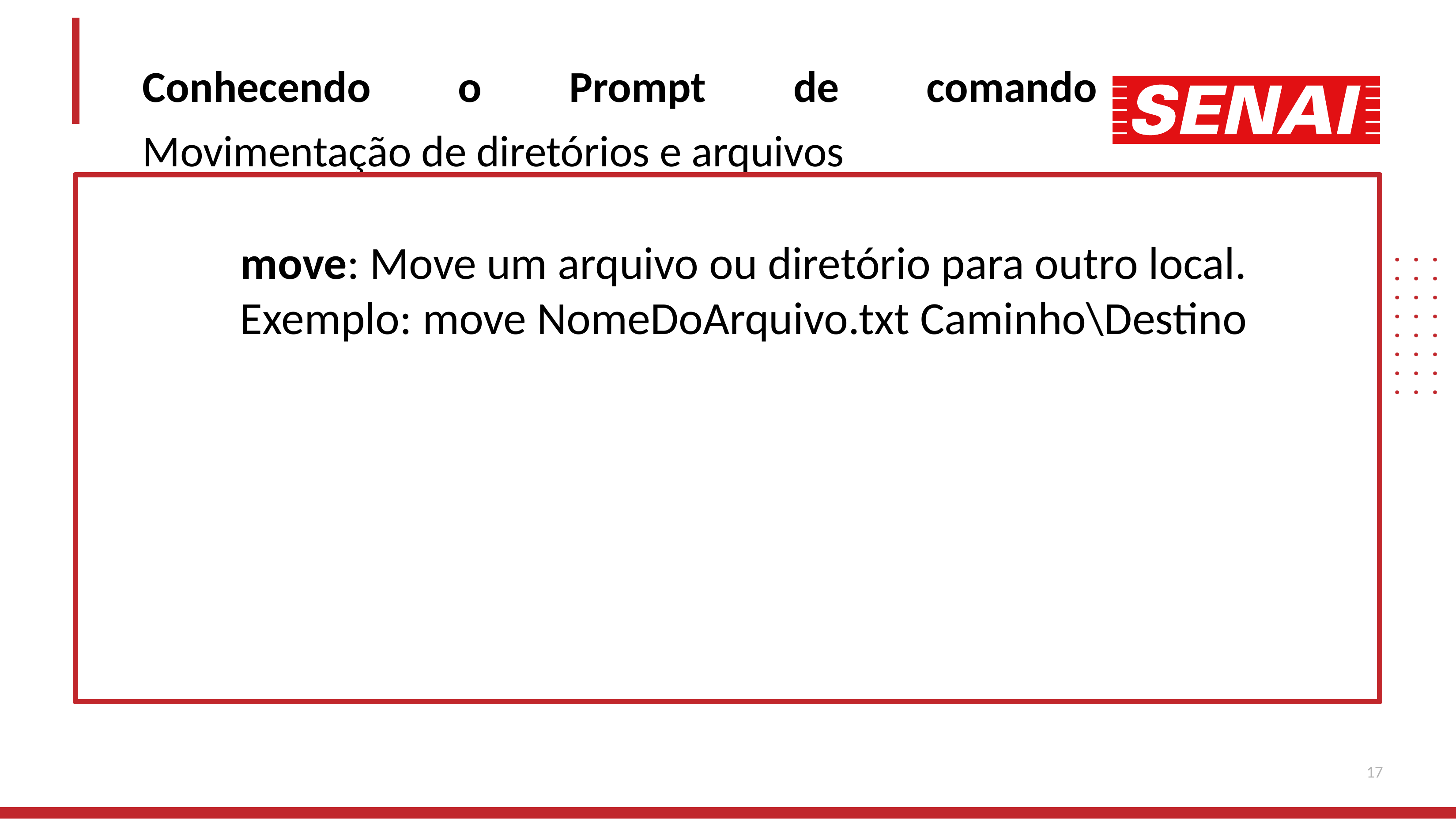

Conhecendo o Prompt de comando
Movimentação de diretórios e arquivos

move: Move um arquivo ou diretório para outro local.
Exemplo: move NomeDoArquivo.txt Caminho\Destino

17